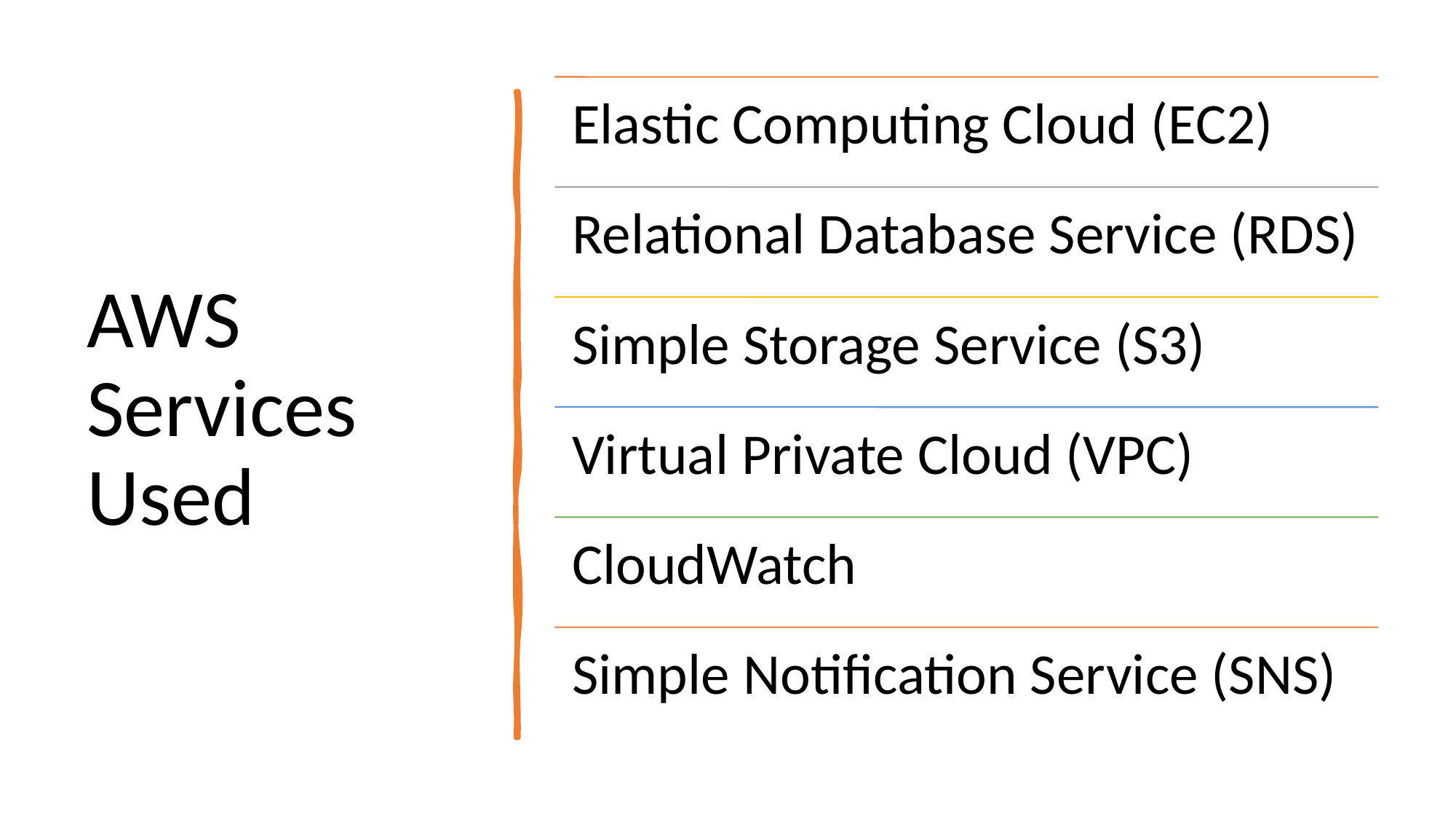

Elastic Computing Cloud (EC2)
Relational Database Service (RDS)
Simple Storage Service (S3)
Virtual Private Cloud (VPC)
CloudWatch
Simple Notification Service (SNS)
# AWS Services Used